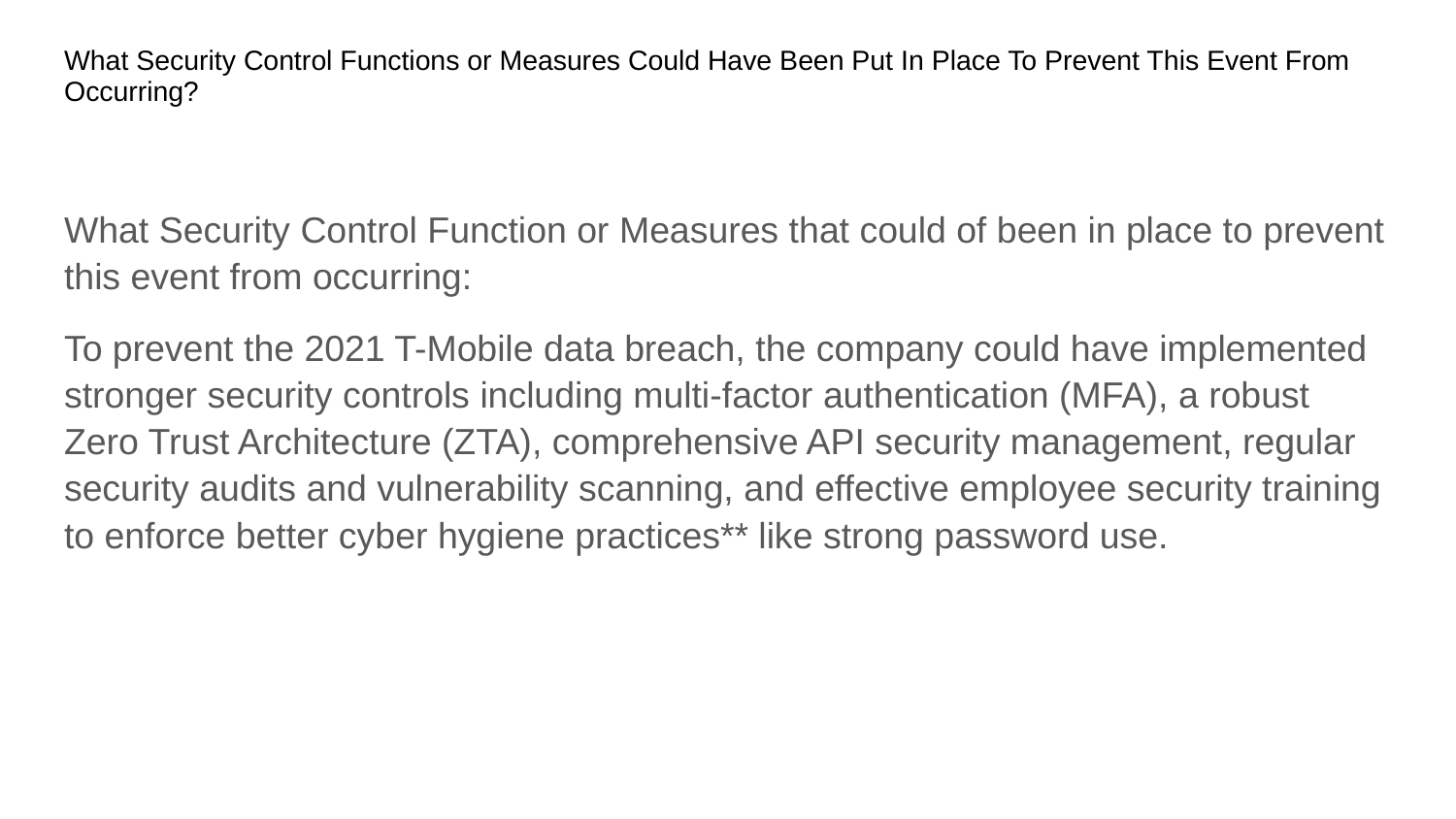

# What Security Control Functions or Measures Could Have Been Put In Place To Prevent This Event From Occurring?
What Security Control Function or Measures that could of been in place to prevent this event from occurring:
To prevent the 2021 T-Mobile data breach, the company could have implemented stronger security controls including multi-factor authentication (MFA), a robust Zero Trust Architecture (ZTA), comprehensive API security management, regular security audits and vulnerability scanning, and effective employee security training to enforce better cyber hygiene practices** like strong password use.